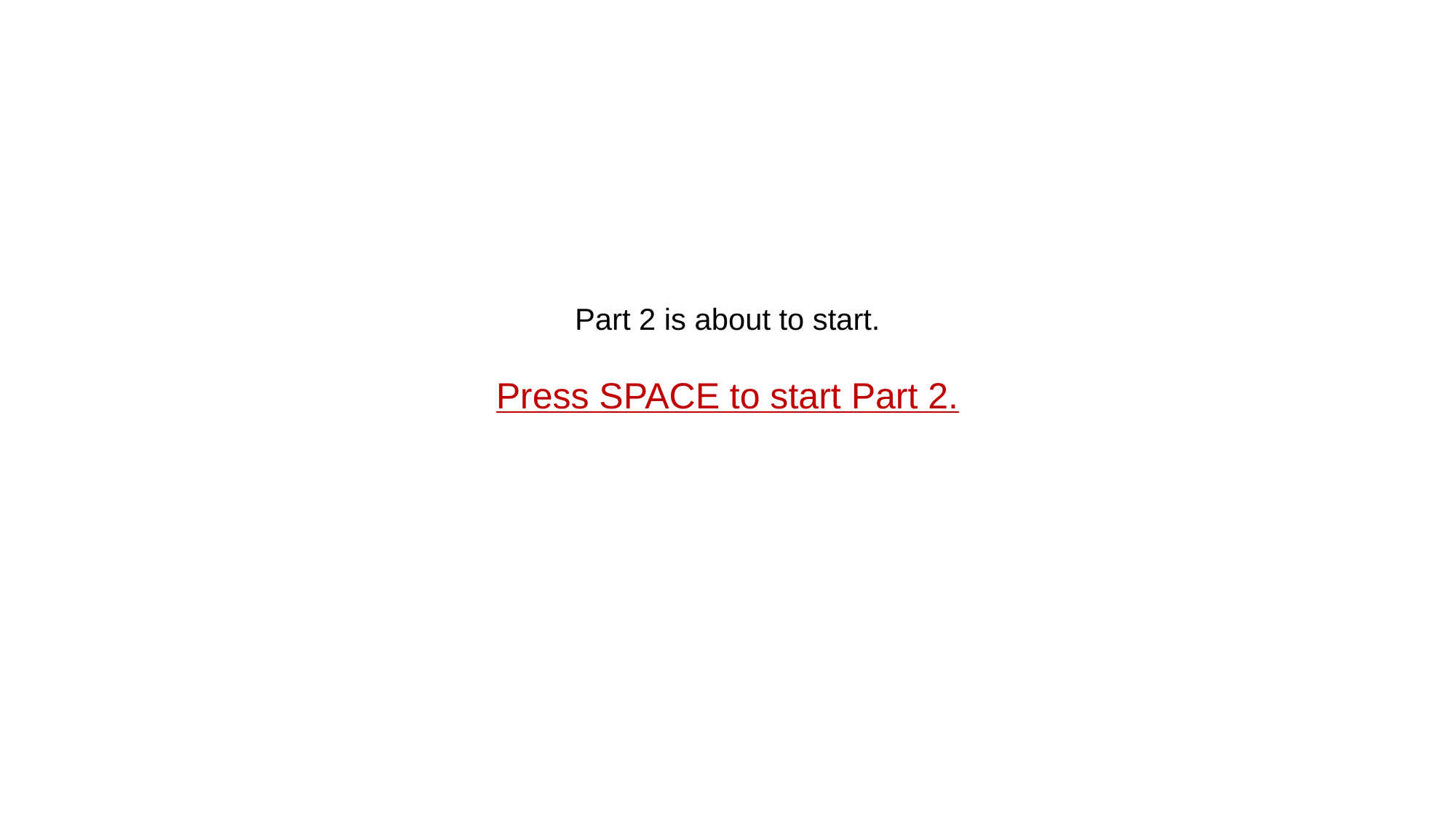

Part 2 is about to start.

Press SPACE to start Part 2.